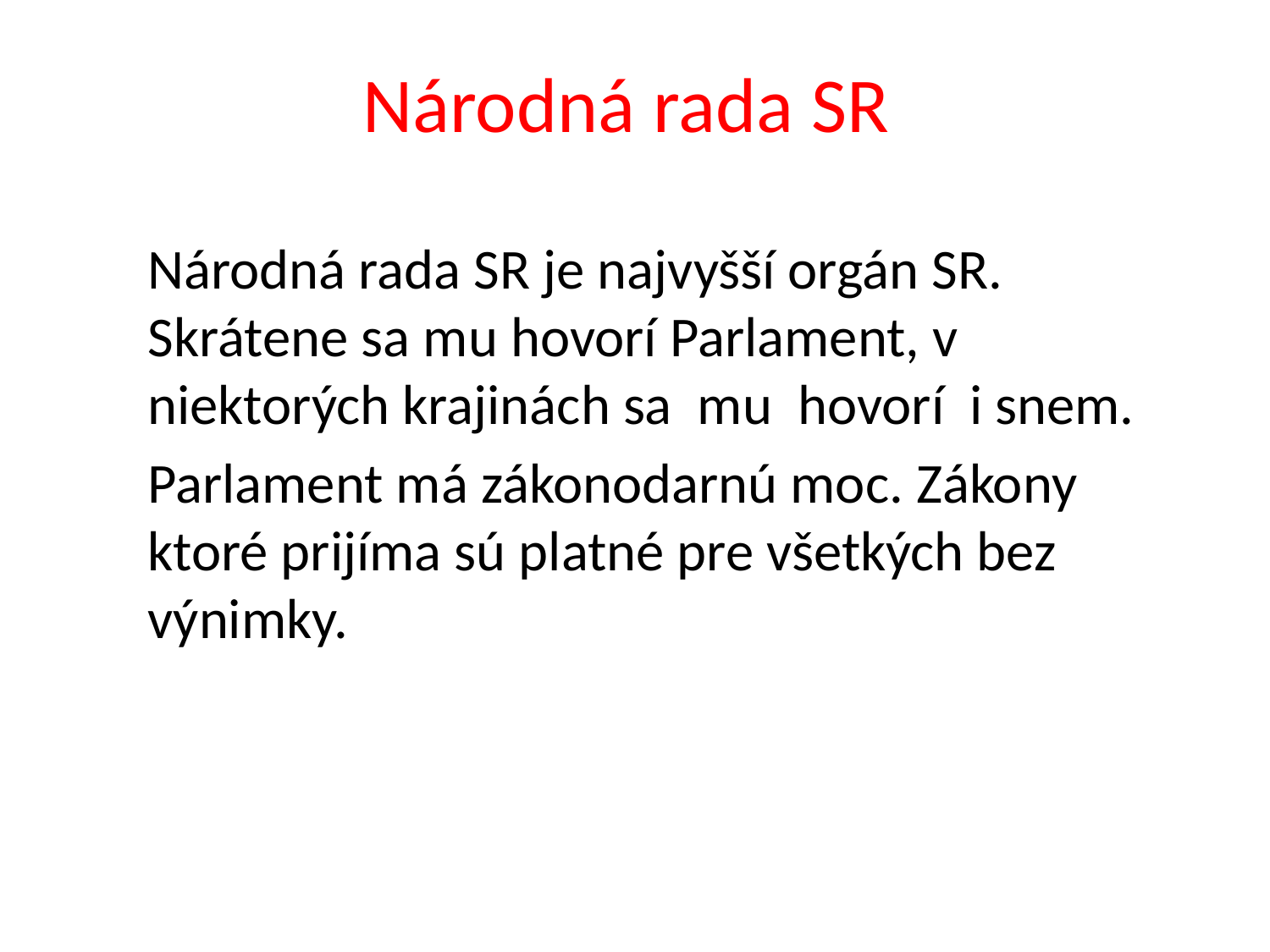

# Národná rada SR
Národná rada SR je najvyšší orgán SR. Skrátene sa mu hovorí Parlament, v niektorých krajinách sa  mu  hovorí  i snem.
Parlament má zákonodarnú moc. Zákony ktoré prijíma sú platné pre všetkých bez výnimky.